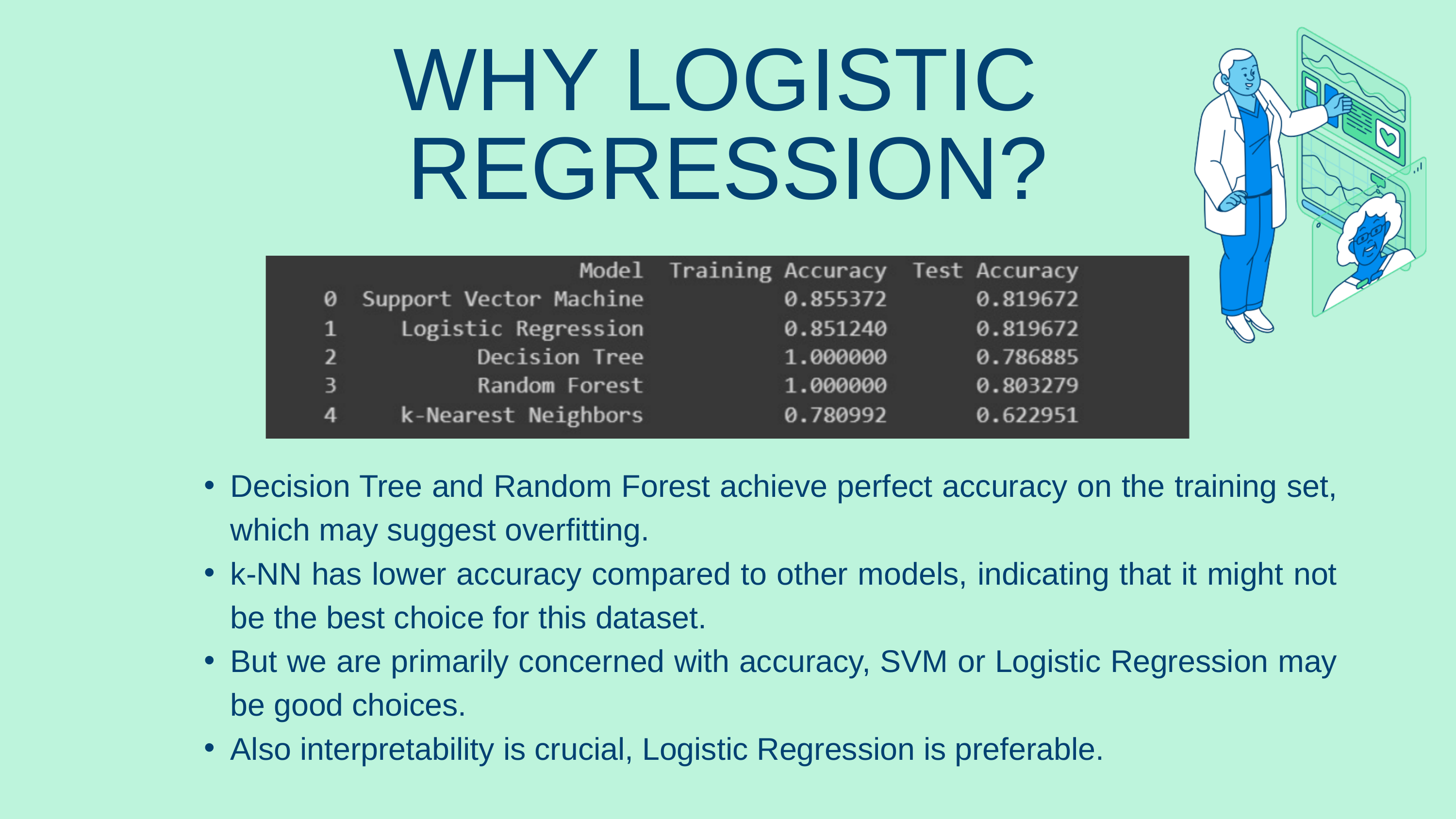

WHY LOGISTIC
REGRESSION?

Decision Tree and Random Forest achieve perfect accuracy on the training set, which may suggest overfitting.
k-NN has lower accuracy compared to other models, indicating that it might not be the best choice for this dataset.
But we are primarily concerned with accuracy, SVM or Logistic Regression may be good choices.
Also interpretability is crucial, Logistic Regression is preferable.